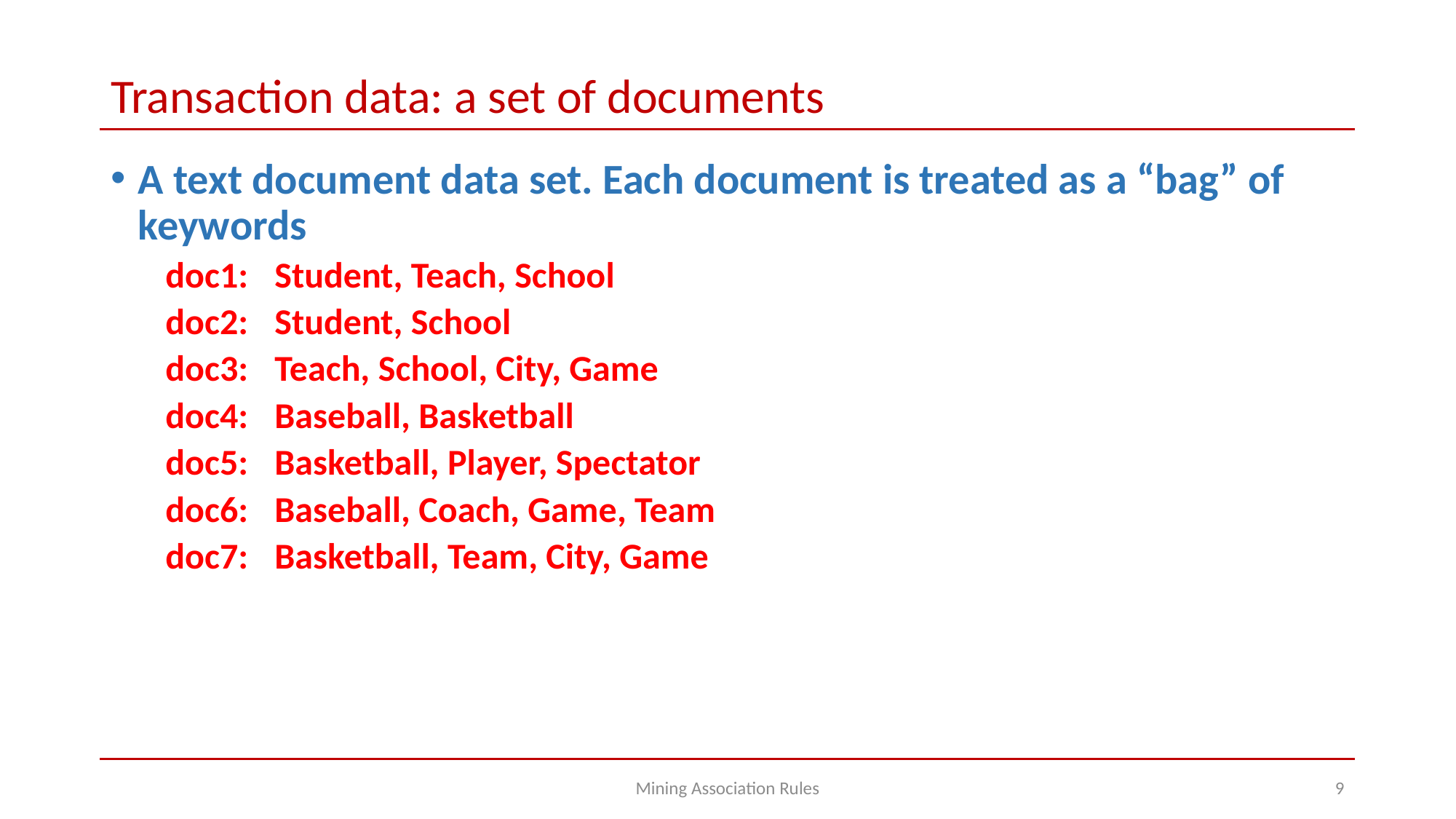

# Transaction data: a set of documents
A text document data set. Each document is treated as a “bag” of keywords
doc1: 	Student, Teach, School
doc2: 	Student, School
doc3: 	Teach, School, City, Game
doc4: 	Baseball, Basketball
doc5: 	Basketball, Player, Spectator
doc6: 	Baseball, Coach, Game, Team
doc7: 	Basketball, Team, City, Game
Mining Association Rules
9